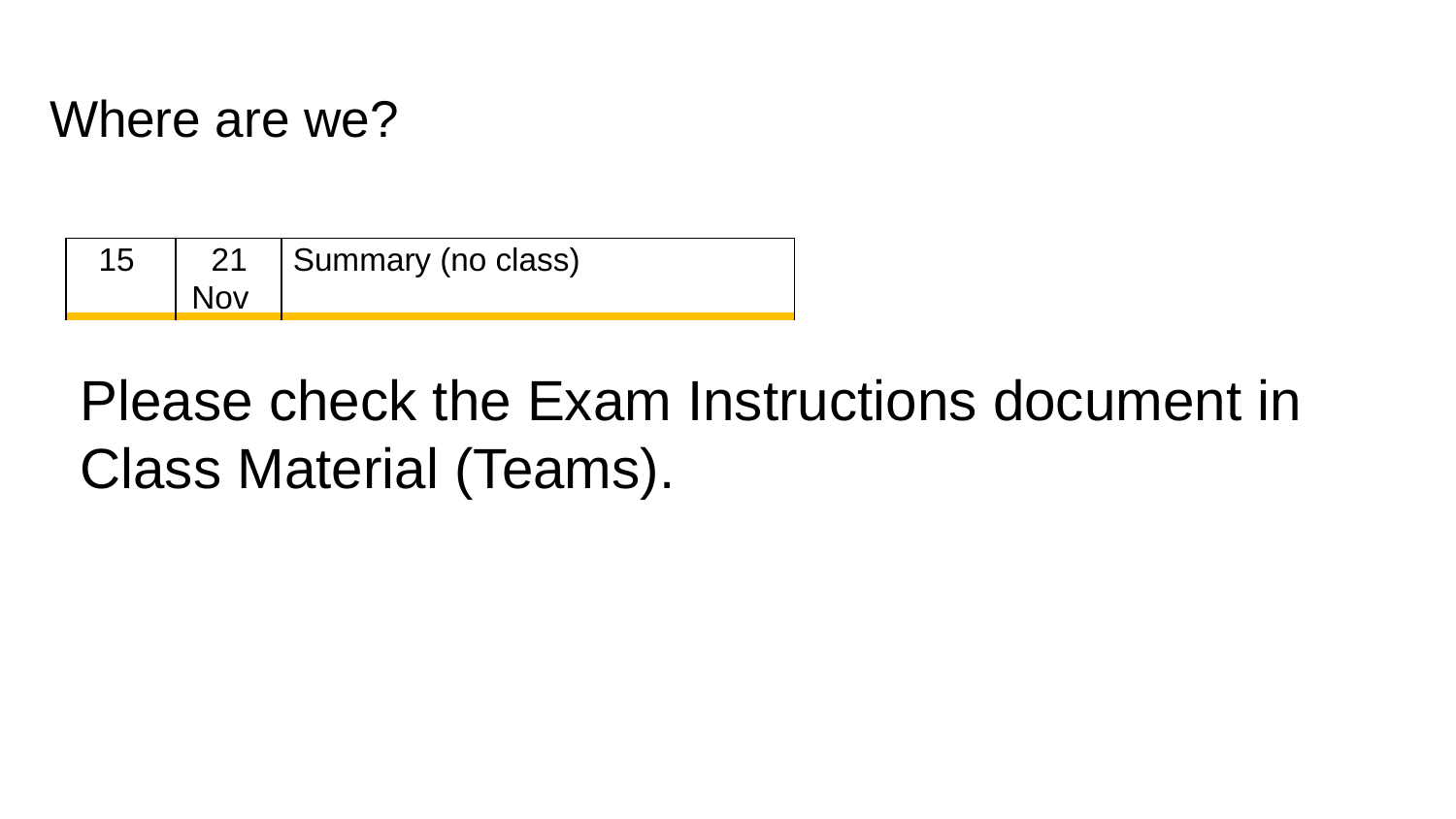

# Where are we?
| 15 | 21 Nov | Summary (no class) |
| --- | --- | --- |
Please check the Exam Instructions document in Class Material (Teams).